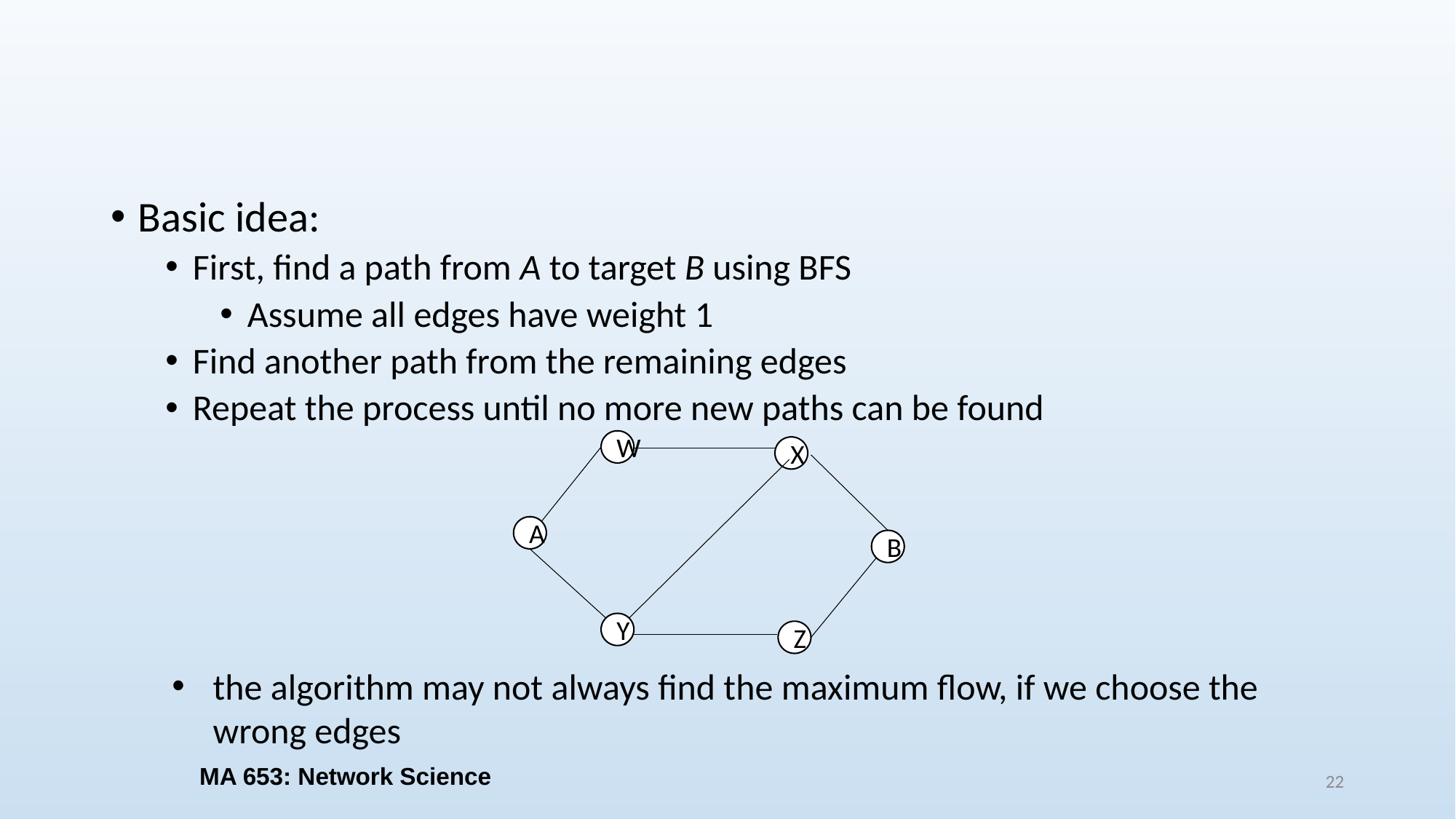

#
Basic idea:
First, find a path from A to target B using BFS
Assume all edges have weight 1
Find another path from the remaining edges
Repeat the process until no more new paths can be found

W
X
A
B
Y
Z
the algorithm may not always find the maximum flow, if we choose the wrong edges
MA 653: Network Science
22